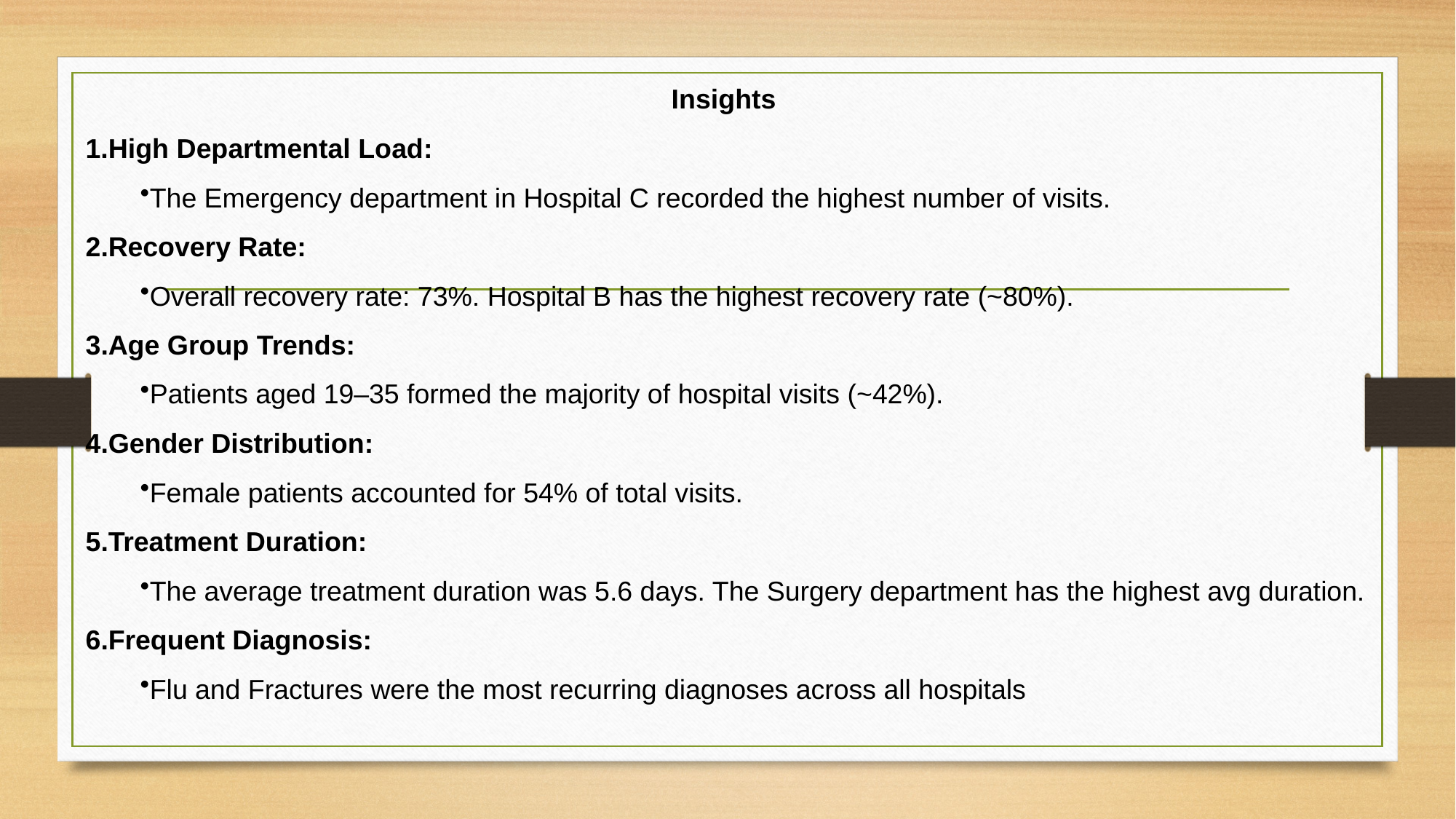

Insights
1.High Departmental Load:
The Emergency department in Hospital C recorded the highest number of visits.
Recovery Rate:
Overall recovery rate: 73%. Hospital B has the highest recovery rate (~80%).
Age Group Trends:
Patients aged 19–35 formed the majority of hospital visits (~42%).
Gender Distribution:
Female patients accounted for 54% of total visits.
Treatment Duration:
The average treatment duration was 5.6 days. The Surgery department has the highest avg duration.
Frequent Diagnosis:
Flu and Fractures were the most recurring diagnoses across all hospitals